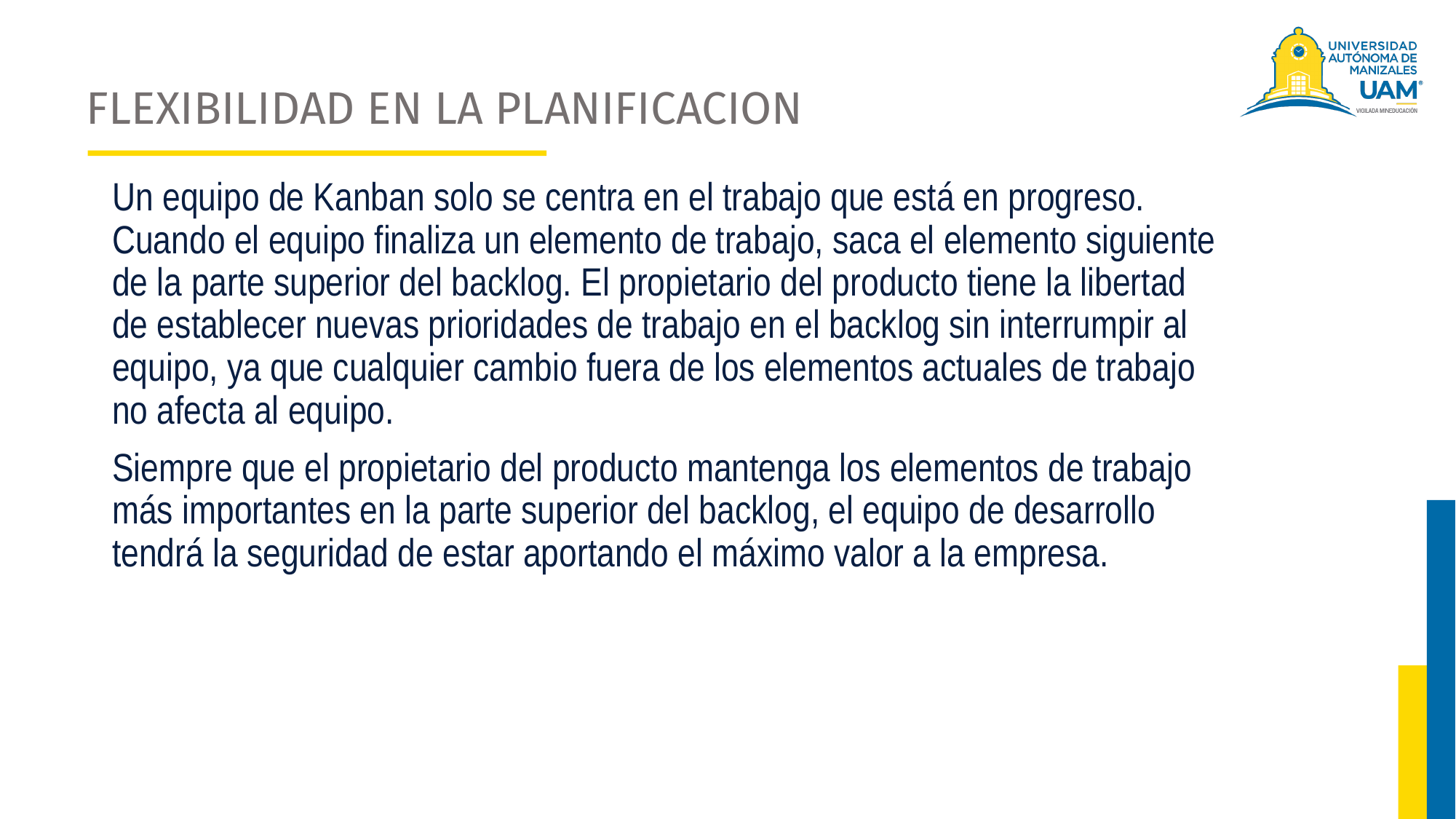

# FLEXIBILIDAD EN LA PLANIFICACION

Un equipo de Kanban solo se centra en el trabajo que está en progreso. Cuando el equipo finaliza un elemento de trabajo, saca el elemento siguiente de la parte superior del backlog. El propietario del producto tiene la libertad de establecer nuevas prioridades de trabajo en el backlog sin interrumpir al equipo, ya que cualquier cambio fuera de los elementos actuales de trabajo no afecta al equipo.
Siempre que el propietario del producto mantenga los elementos de trabajo más importantes en la parte superior del backlog, el equipo de desarrollo tendrá la seguridad de estar aportando el máximo valor a la empresa.